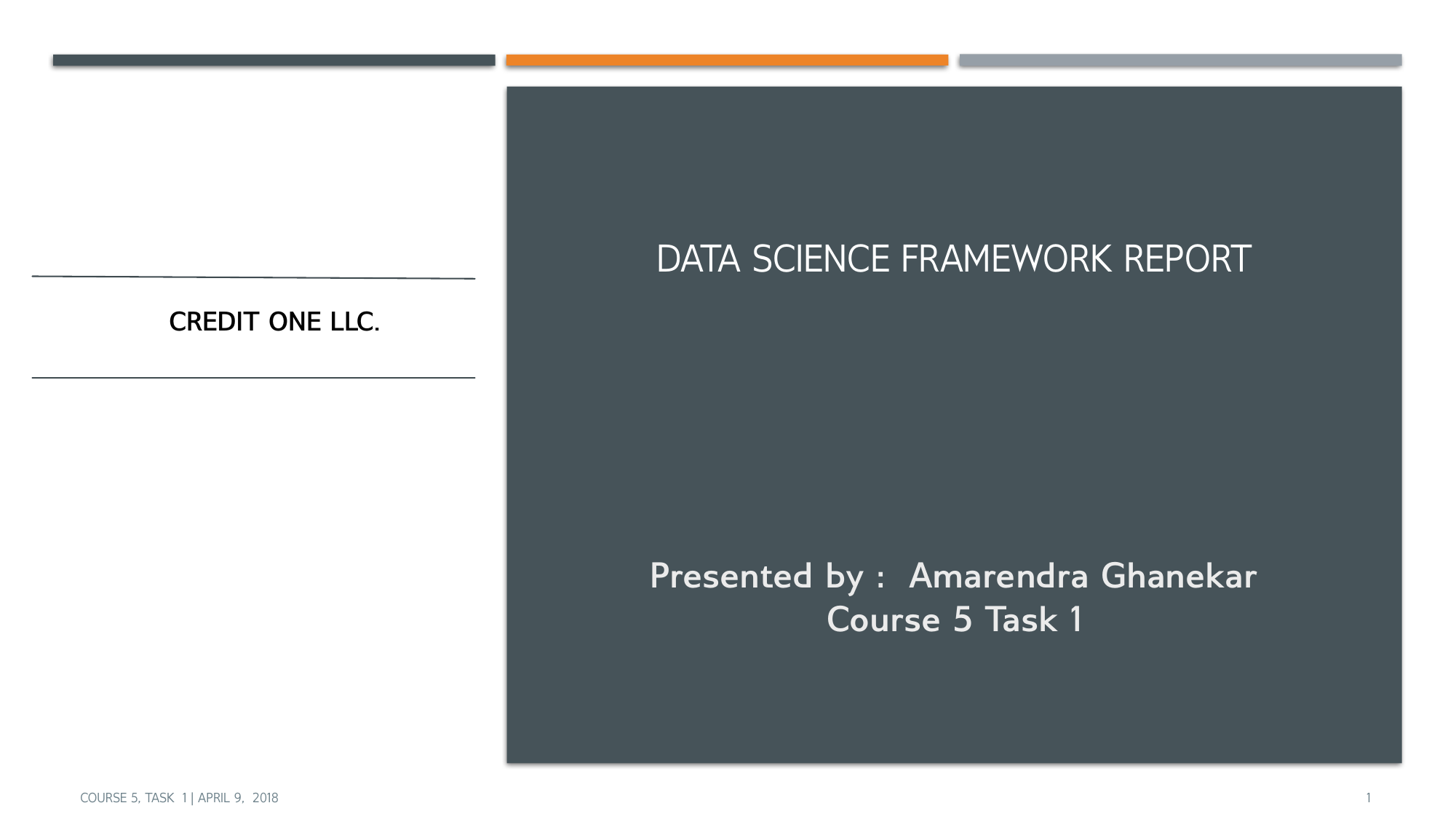

# Data Science Framework Report

CREDIT ONE LLC.

Presented by :  Amarendra Ghanekar
Course 5 Task 1

Course 5, Task  1 | April 9,  2018
1